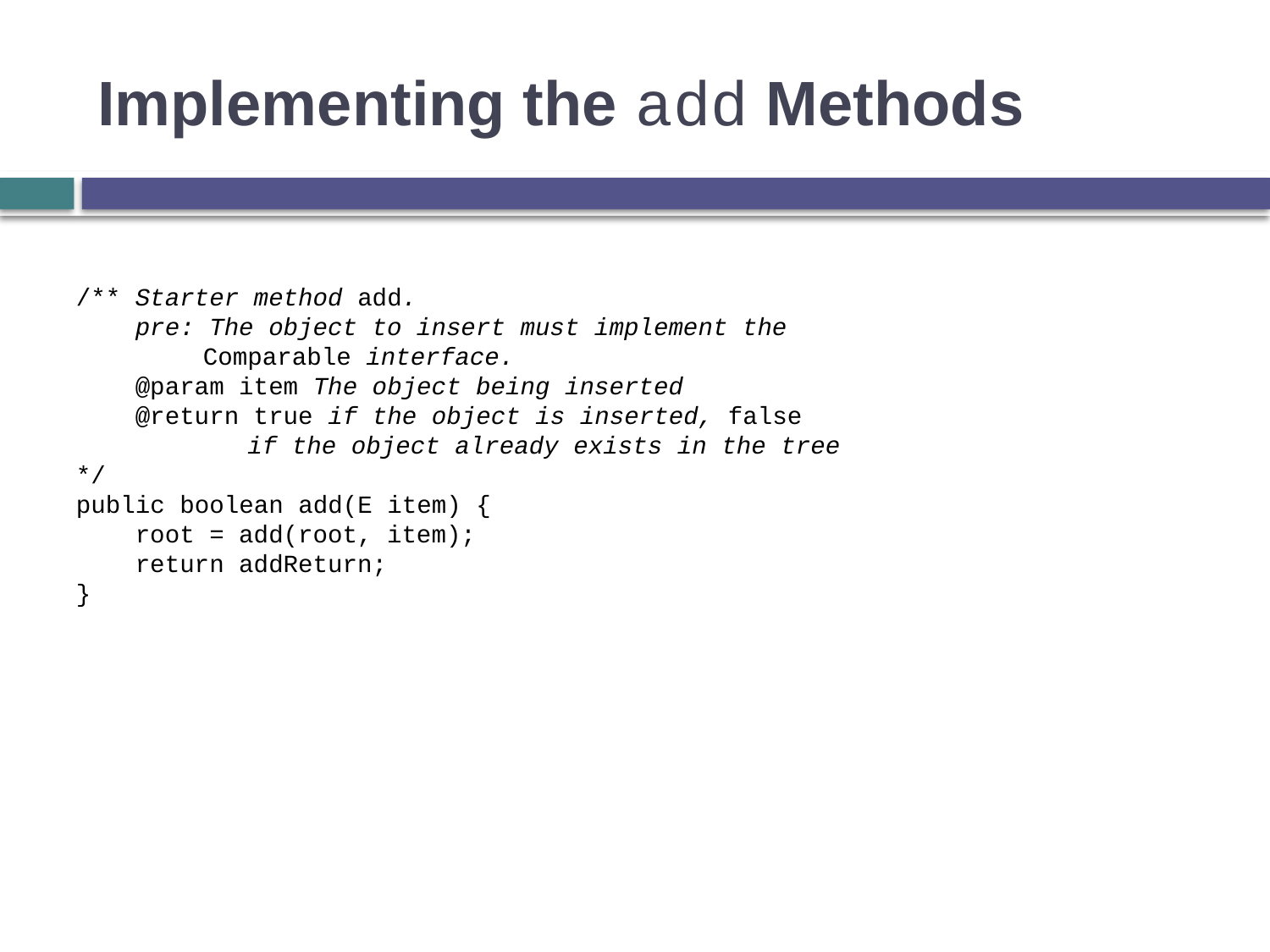

# Implementing the add Methods

/** Starter method add.
    pre: The object to insert must implement the
	Comparable interface.
    @param item The object being inserted
    @return true if the object is inserted, false
	   if the object already exists in the tree
*/
public boolean add(E item) {
    root = add(root, item);
    return addReturn;
}